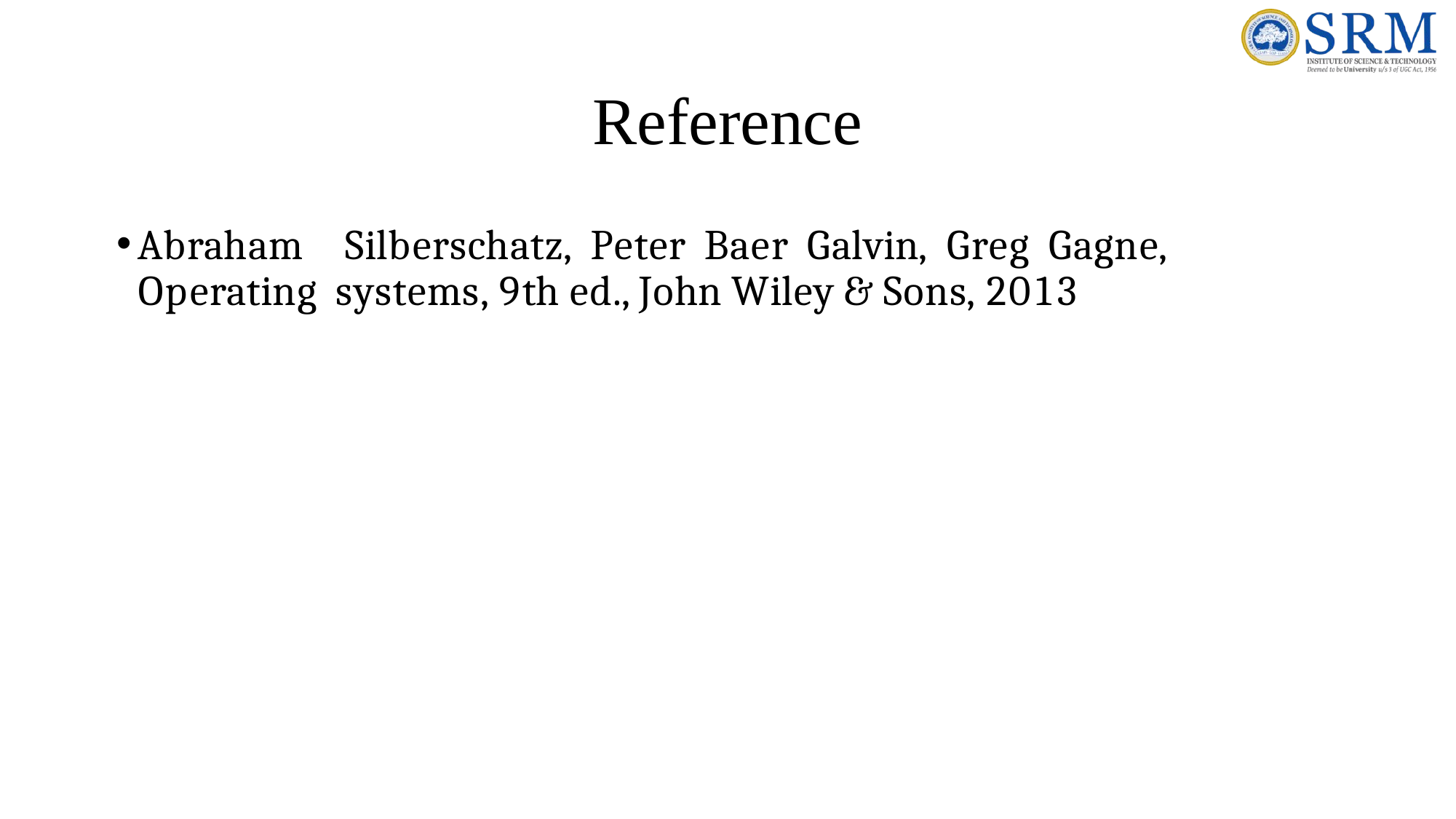

# Reference
Abraham	Silberschatz,	Peter	Baer	Galvin,	Greg	Gagne,	Operating  systems, 9th ed., John Wiley & Sons, 2013